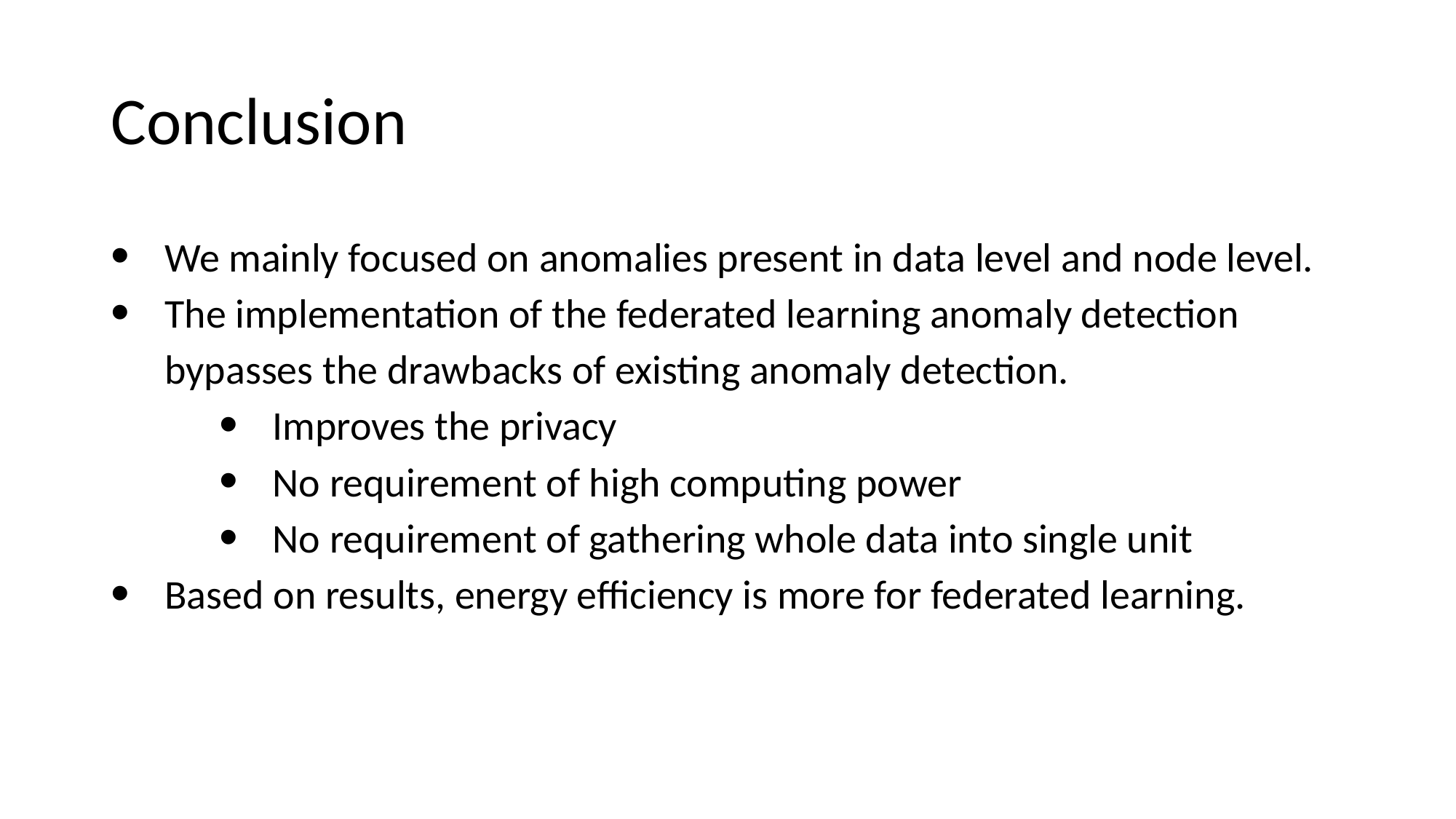

# Conclusion
We mainly focused on anomalies present in data level and node level.
The implementation of the federated learning anomaly detection bypasses the drawbacks of existing anomaly detection.
Improves the privacy
No requirement of high computing power
No requirement of gathering whole data into single unit
Based on results, energy efficiency is more for federated learning.